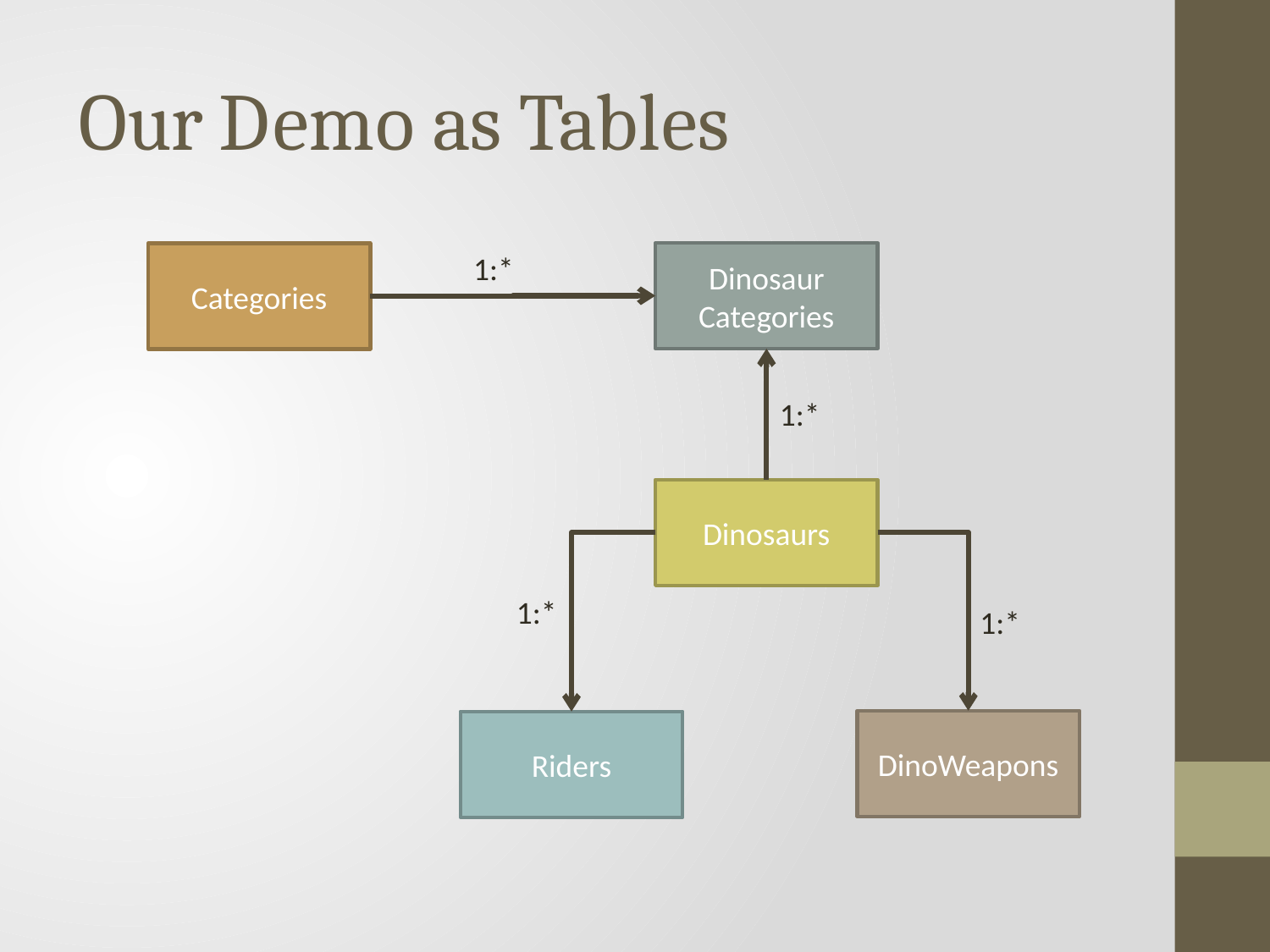

# Our Demo as Tables
1:*
Dinosaur
Categories
Categories
1:*
Dinosaurs
1:*
1:*
DinoWeapons
Riders